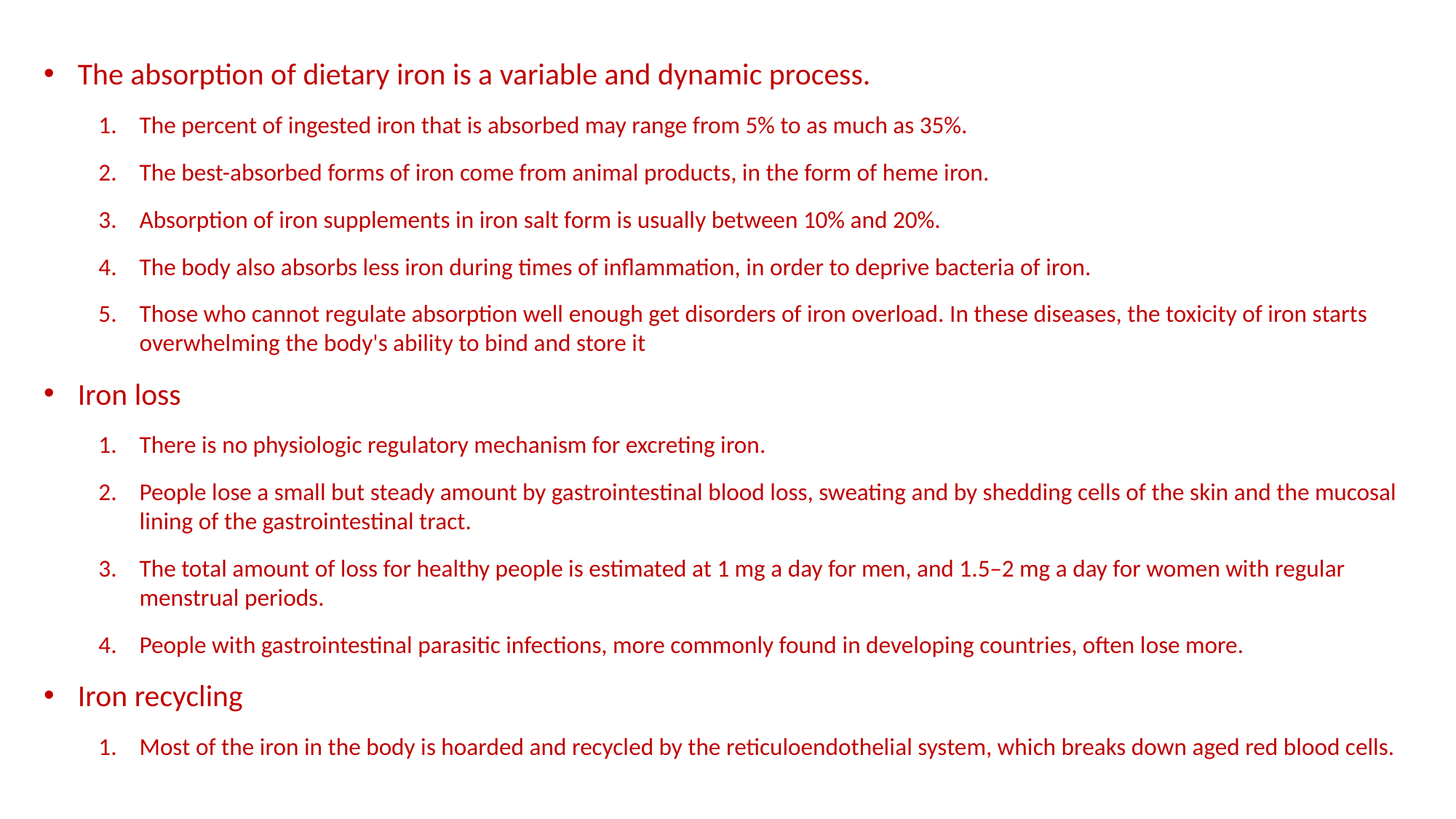

The absorption of dietary iron is a variable and dynamic process.
The percent of ingested iron that is absorbed may range from 5% to as much as 35%.
The best-absorbed forms of iron come from animal products, in the form of heme iron.
Absorption of iron supplements in iron salt form is usually between 10% and 20%.
The body also absorbs less iron during times of inflammation, in order to deprive bacteria of iron.
Those who cannot regulate absorption well enough get disorders of iron overload. In these diseases, the toxicity of iron starts overwhelming the body's ability to bind and store it
Iron loss
There is no physiologic regulatory mechanism for excreting iron.
People lose a small but steady amount by gastrointestinal blood loss, sweating and by shedding cells of the skin and the mucosal lining of the gastrointestinal tract.
The total amount of loss for healthy people is estimated at 1 mg a day for men, and 1.5–2 mg a day for women with regular menstrual periods.
People with gastrointestinal parasitic infections, more commonly found in developing countries, often lose more.
Iron recycling
Most of the iron in the body is hoarded and recycled by the reticuloendothelial system, which breaks down aged red blood cells.